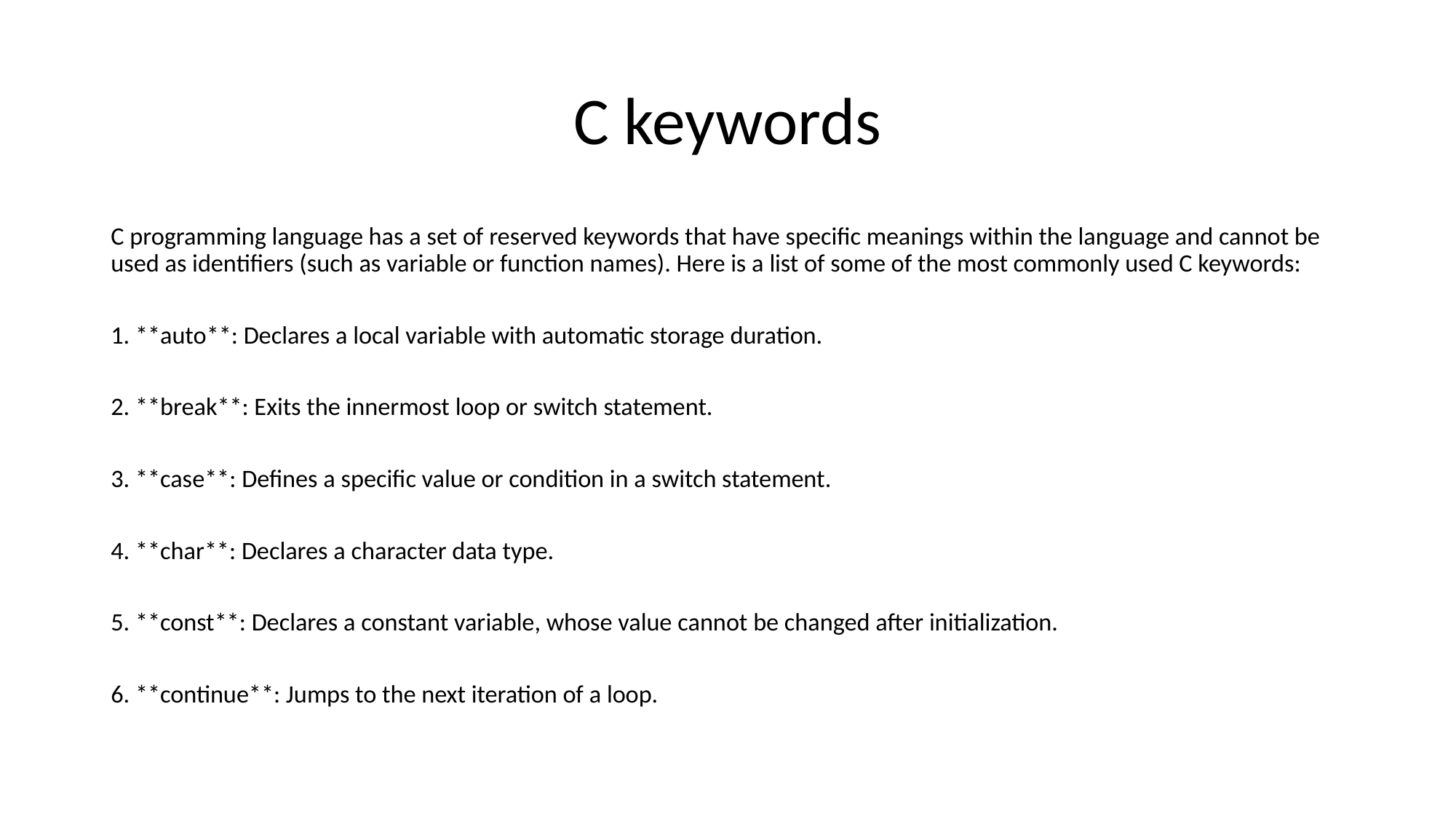

# C keywords
C programming language has a set of reserved keywords that have specific meanings within the language and cannot be used as identifiers (such as variable or function names). Here is a list of some of the most commonly used C keywords:

1. **auto**: Declares a local variable with automatic storage duration.

2. **break**: Exits the innermost loop or switch statement.

3. **case**: Defines a specific value or condition in a switch statement.

4. **char**: Declares a character data type.

5. **const**: Declares a constant variable, whose value cannot be changed after initialization.

6. **continue**: Jumps to the next iteration of a loop.